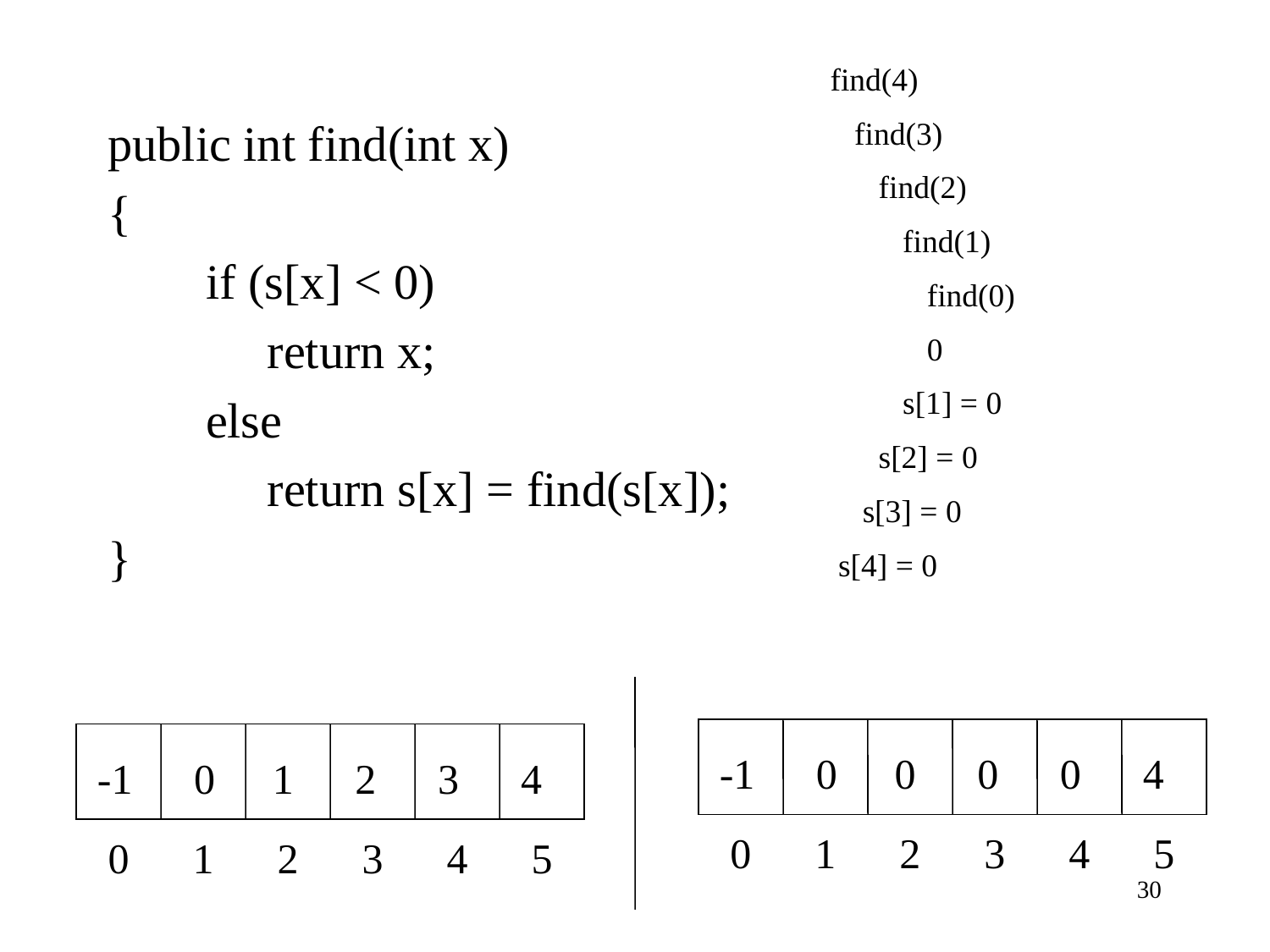

find(4)
      find(3)
         find(2)
            find(1)
               find(0)
               0
            s[1] = 0
         s[2] = 0
       s[3] = 0
    s[4] = 0
public int find(int x)
{
        if (s[x] < 0)
             return x;
        else
             return s[x] = find(s[x]);
}

-1
0
0
0
0
4
-1
0
1
2
3
4
    0      1      2      3      4      5
    0      1      2      3      4      5
30